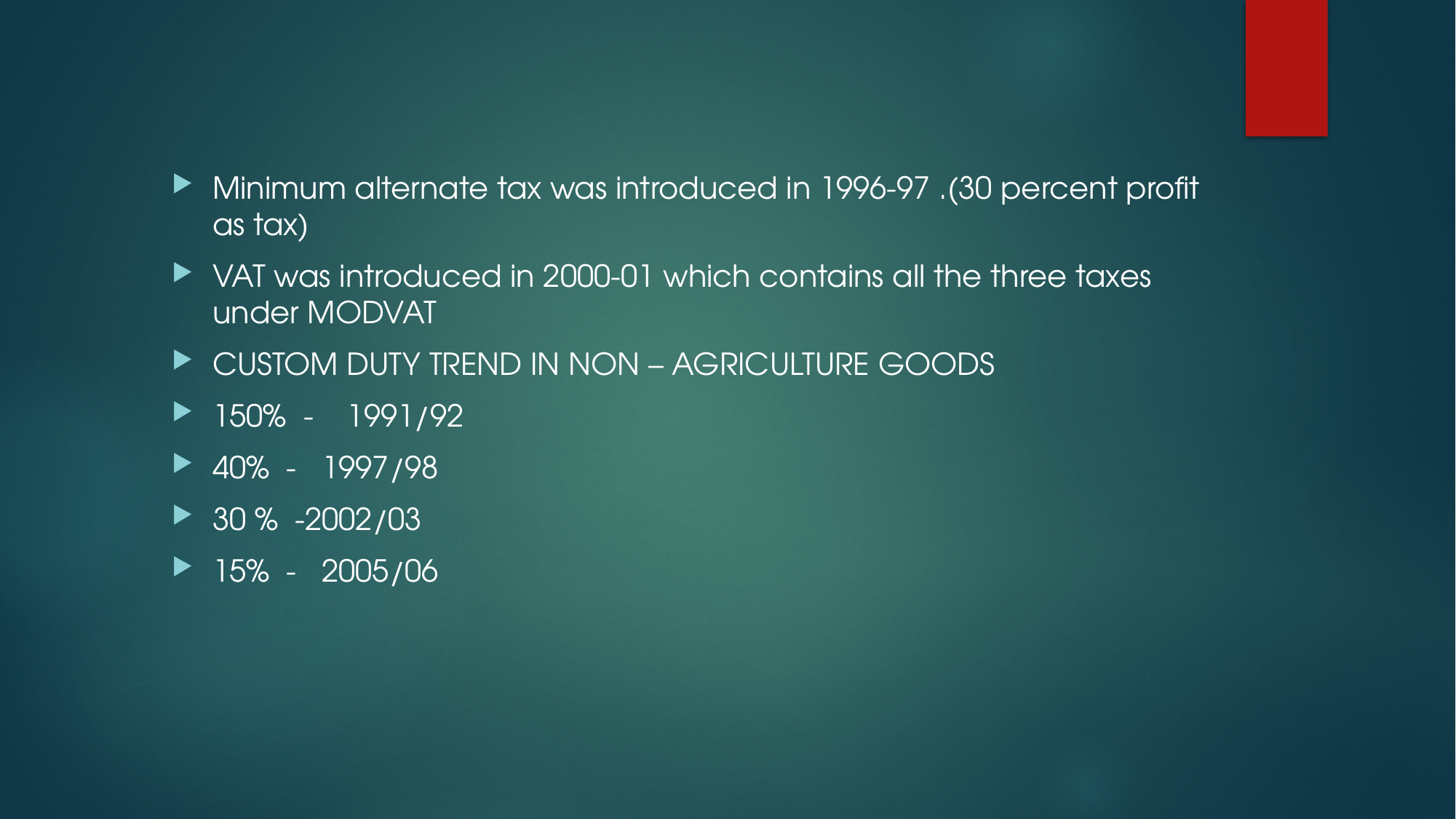

Minimum alternate tax was introduced in 1996-97 .(30 percent profit as tax)
VAT was introduced in 2000-01 which contains all the three taxes under MODVAT
CUSTOM DUTY TREND IN NON – AGRICULTURE GOODS
150%  -    1991/92
40%  -   1997/98
30 %  -2002/03
15%  -   2005/06